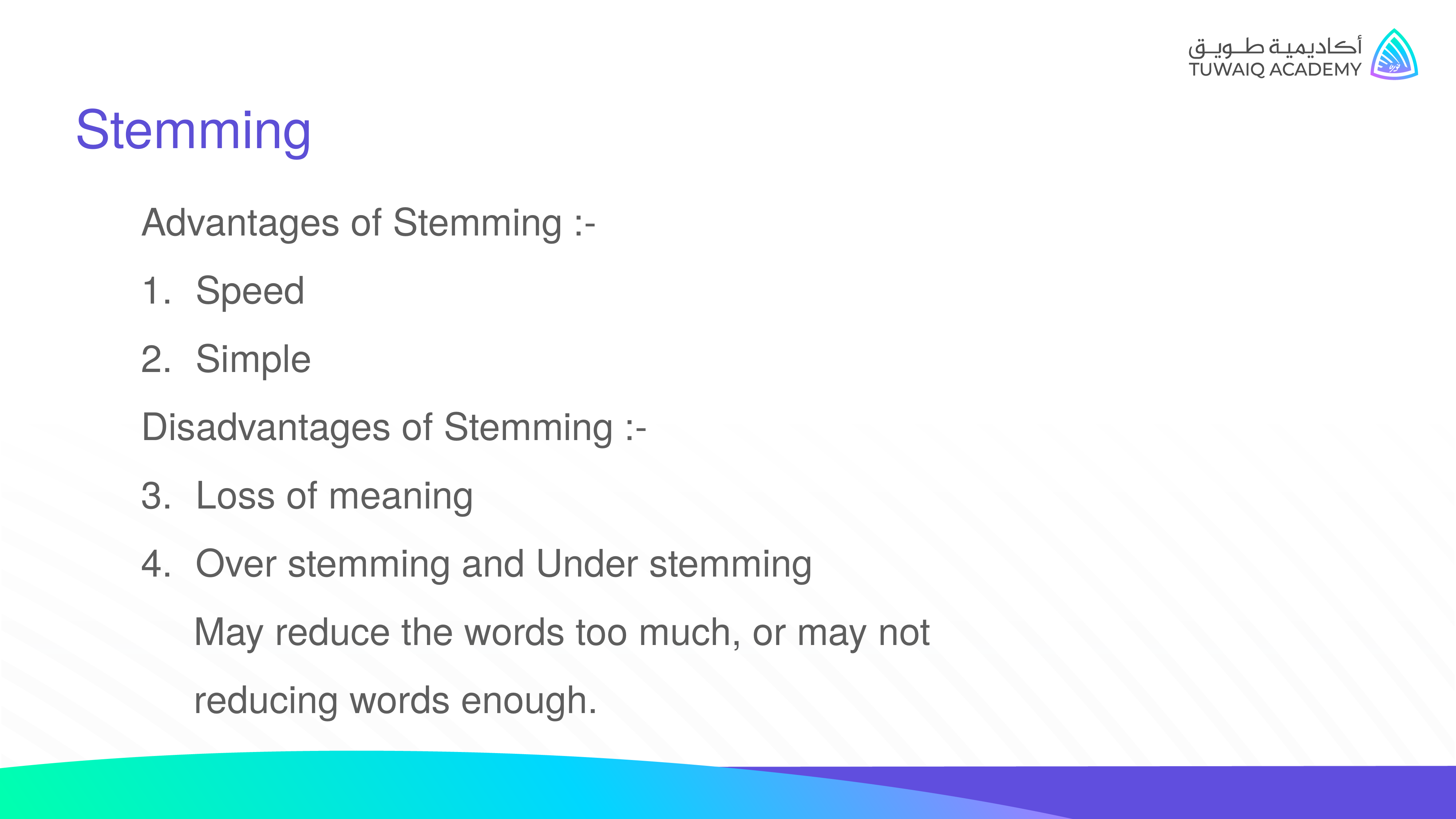

Stemming

Advantages of Stemming :-
Speed
Simple
Disadvantages of Stemming :-
Loss of meaning
Over stemming and Under stemming
     May reduce the words too much, or may not
     reducing words enough.